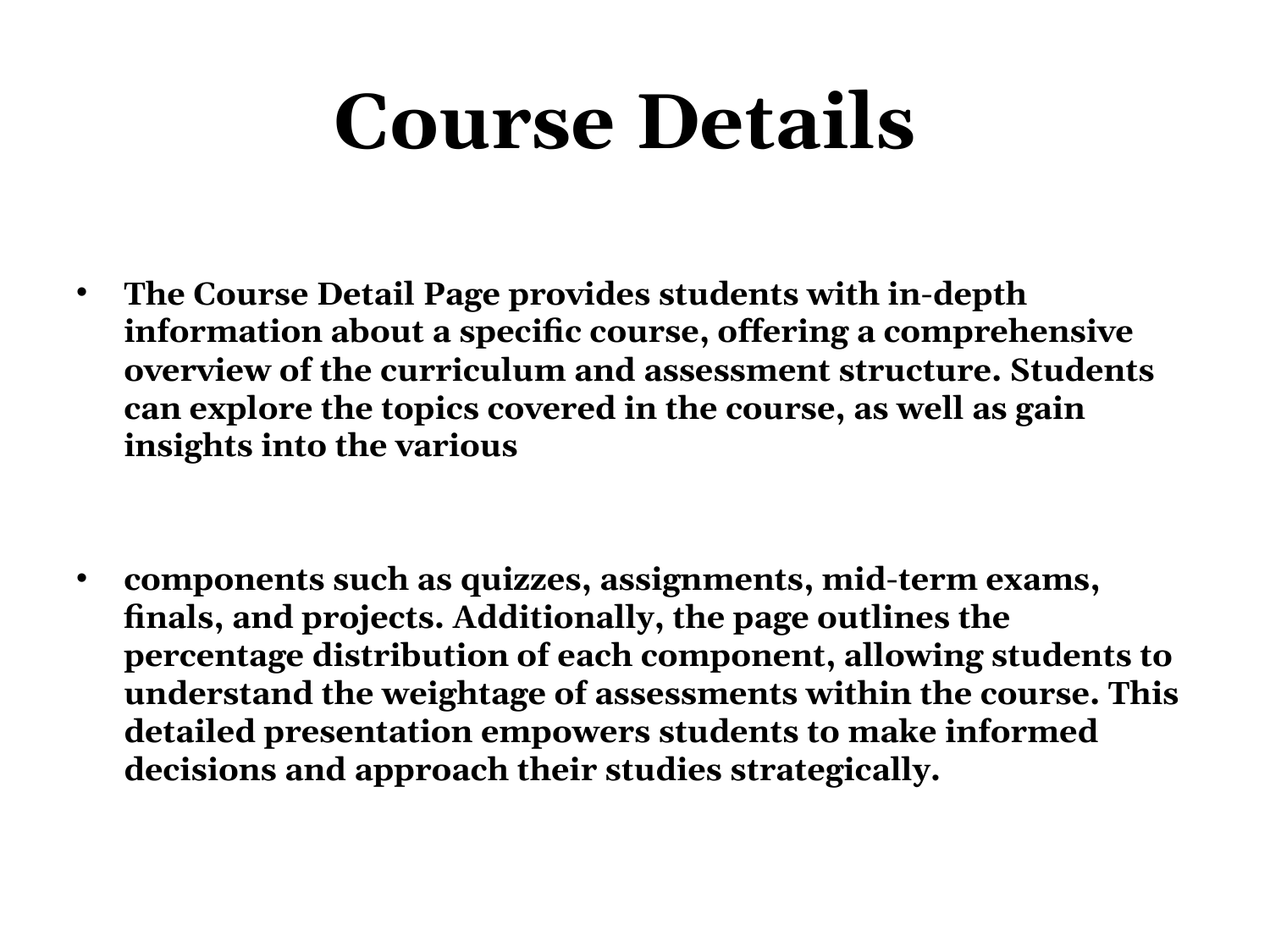

# Course Details

The Course Detail Page provides students with in-depth information about a specific course, offering a comprehensive overview of the curriculum and assessment structure. Students can explore the topics covered in the course, as well as gain insights into the various

components such as quizzes, assignments, mid-term exams, finals, and projects. Additionally, the page outlines the percentage distribution of each component, allowing students to understand the weightage of assessments within the course. This detailed presentation empowers students to make informed decisions and approach their studies strategically.